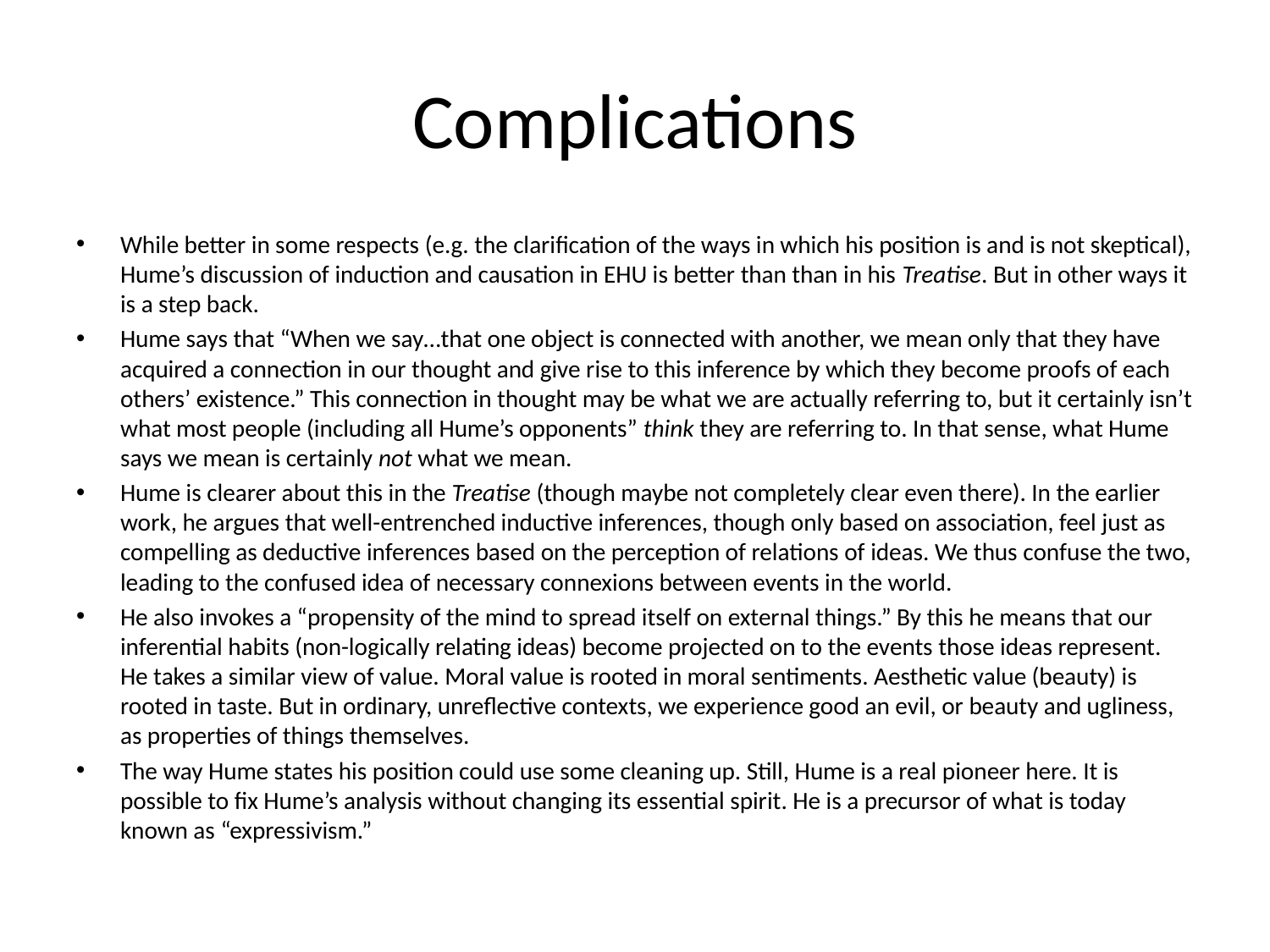

# Complications
While better in some respects (e.g. the clarification of the ways in which his position is and is not skeptical), Hume’s discussion of induction and causation in EHU is better than than in his Treatise. But in other ways it is a step back.
Hume says that “When we say…that one object is connected with another, we mean only that they have acquired a connection in our thought and give rise to this inference by which they become proofs of each others’ existence.” This connection in thought may be what we are actually referring to, but it certainly isn’t what most people (including all Hume’s opponents” think they are referring to. In that sense, what Hume says we mean is certainly not what we mean.
Hume is clearer about this in the Treatise (though maybe not completely clear even there). In the earlier work, he argues that well-entrenched inductive inferences, though only based on association, feel just as compelling as deductive inferences based on the perception of relations of ideas. We thus confuse the two, leading to the confused idea of necessary connexions between events in the world.
He also invokes a “propensity of the mind to spread itself on external things.” By this he means that our inferential habits (non-logically relating ideas) become projected on to the events those ideas represent. He takes a similar view of value. Moral value is rooted in moral sentiments. Aesthetic value (beauty) is rooted in taste. But in ordinary, unreflective contexts, we experience good an evil, or beauty and ugliness, as properties of things themselves.
The way Hume states his position could use some cleaning up. Still, Hume is a real pioneer here. It is possible to fix Hume’s analysis without changing its essential spirit. He is a precursor of what is today known as “expressivism.”